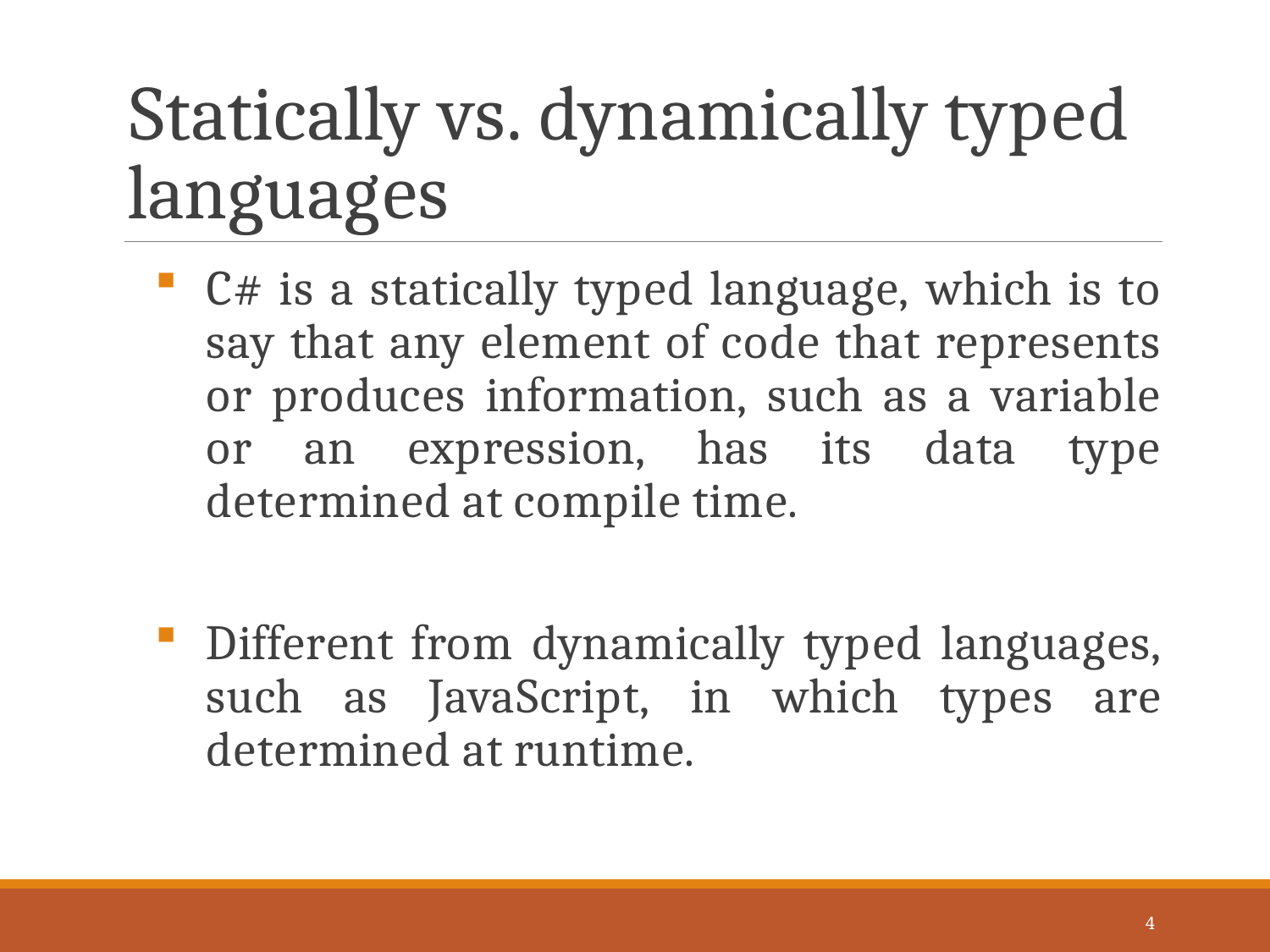

# Statically vs. dynamically typed languages
C# is a statically typed language, which is to say that any element of code that represents or produces information, such as a variable or an expression, has its data type determined at compile time.

Different from dynamically typed languages, such as JavaScript, in which types are determined at runtime.
4